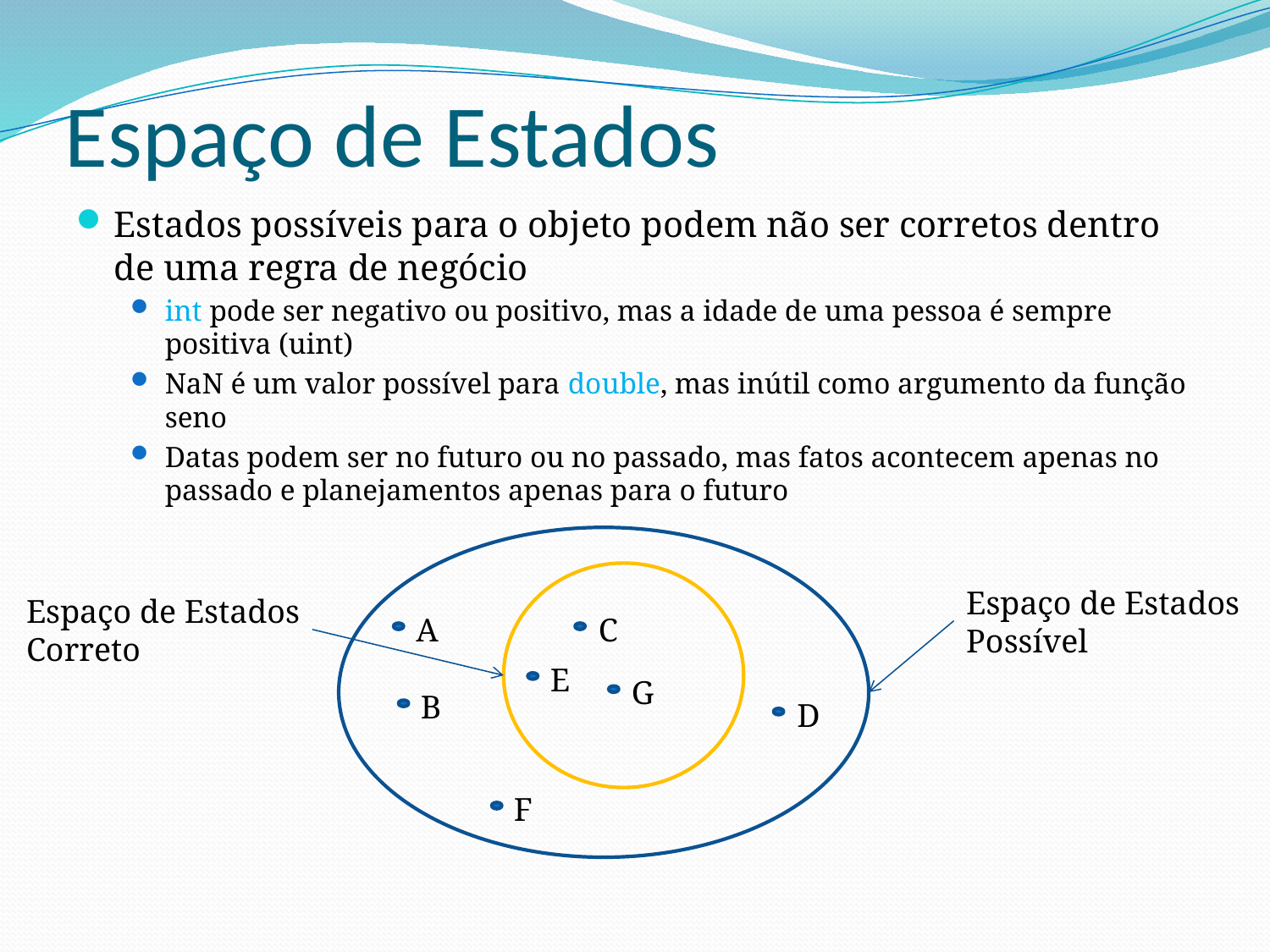

# Espaço de Estados
Estados possíveis para o objeto podem não ser corretos dentro de uma regra de negócio
int pode ser negativo ou positivo, mas a idade de uma pessoa é sempre positiva (uint)
NaN é um valor possível para double, mas inútil como argumento da função seno
Datas podem ser no futuro ou no passado, mas fatos acontecem apenas no passado e planejamentos apenas para o futuro

A

C

E

G

B

D

F

Espaço de Estados
Possível
Espaço de Estados
Correto